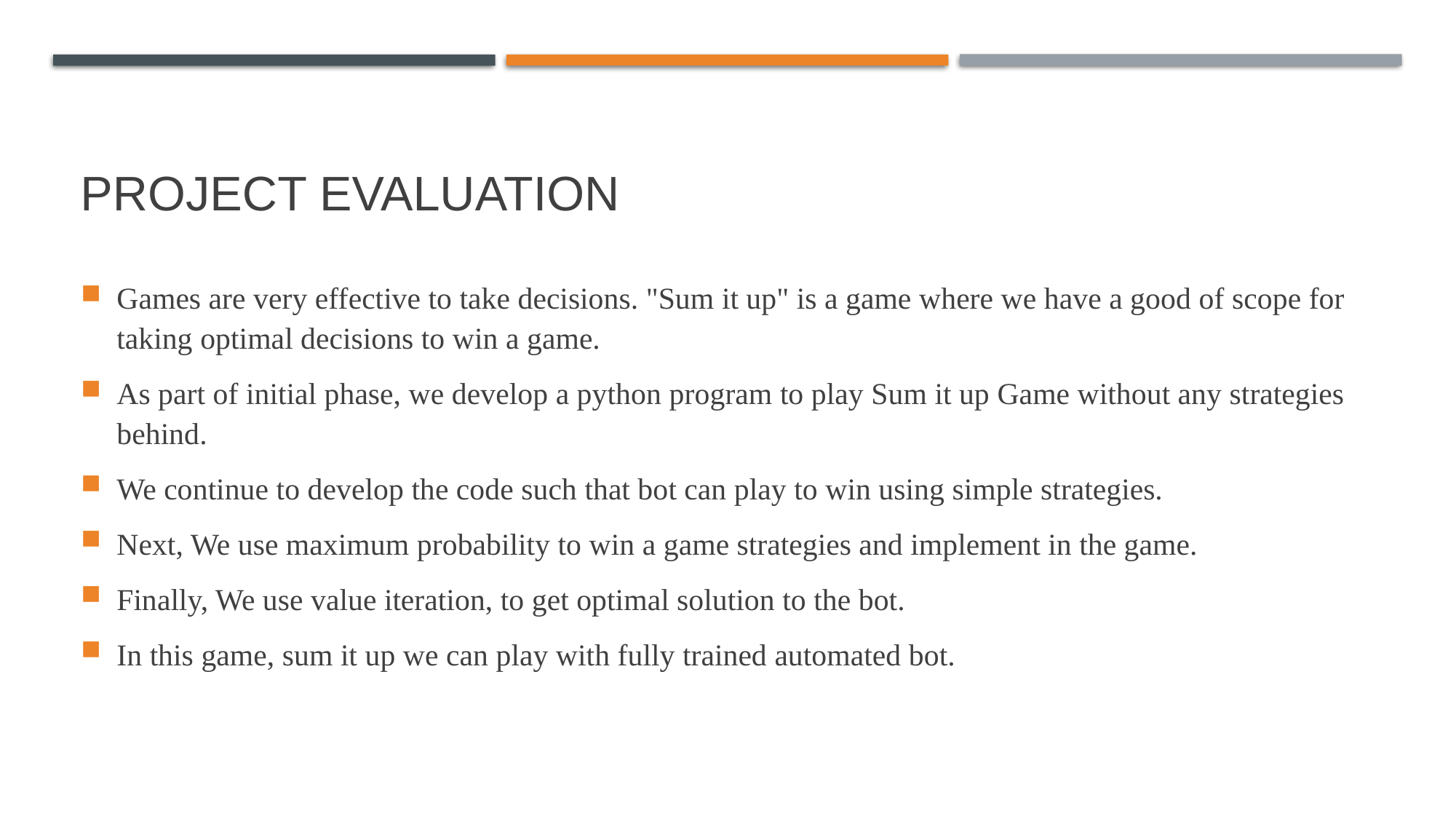

# Project evaluation
Games are very effective to take decisions. "Sum it up" is a game where we have a good of scope for taking optimal decisions to win a game.
As part of initial phase, we develop a python program to play Sum it up Game without any strategies behind.
We continue to develop the code such that bot can play to win using simple strategies.
Next, We use maximum probability to win a game strategies and implement in the game.
Finally, We use value iteration, to get optimal solution to the bot.
In this game, sum it up we can play with fully trained automated bot.